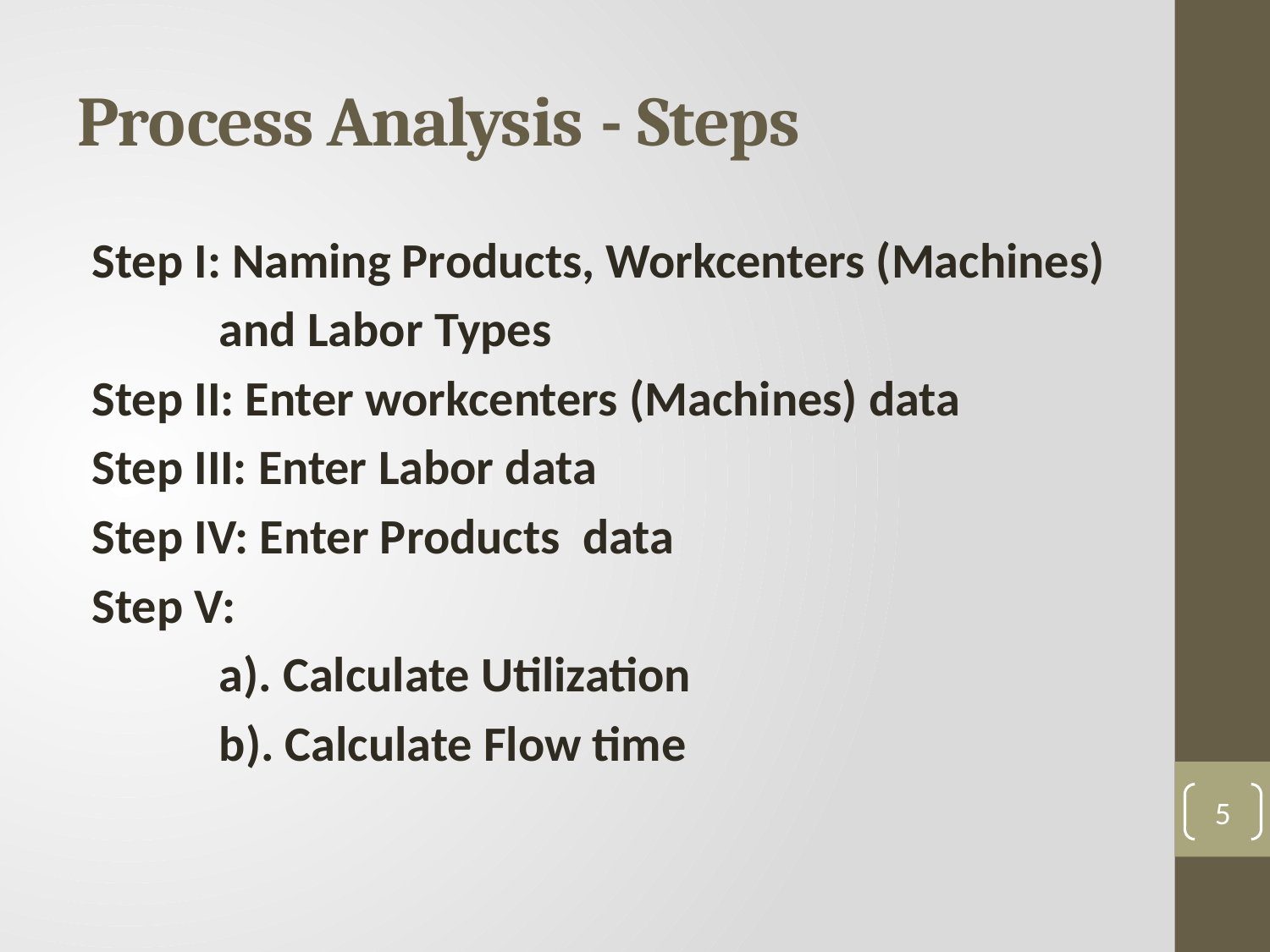

# Process Analysis - Steps
Step I: Naming Products, Workcenters (Machines)
           	and Labor Types
Step II: Enter workcenters (Machines) data
Step III: Enter Labor data
Step IV: Enter Products  data
Step V:
	a). Calculate Utilization
	b). Calculate Flow time
5